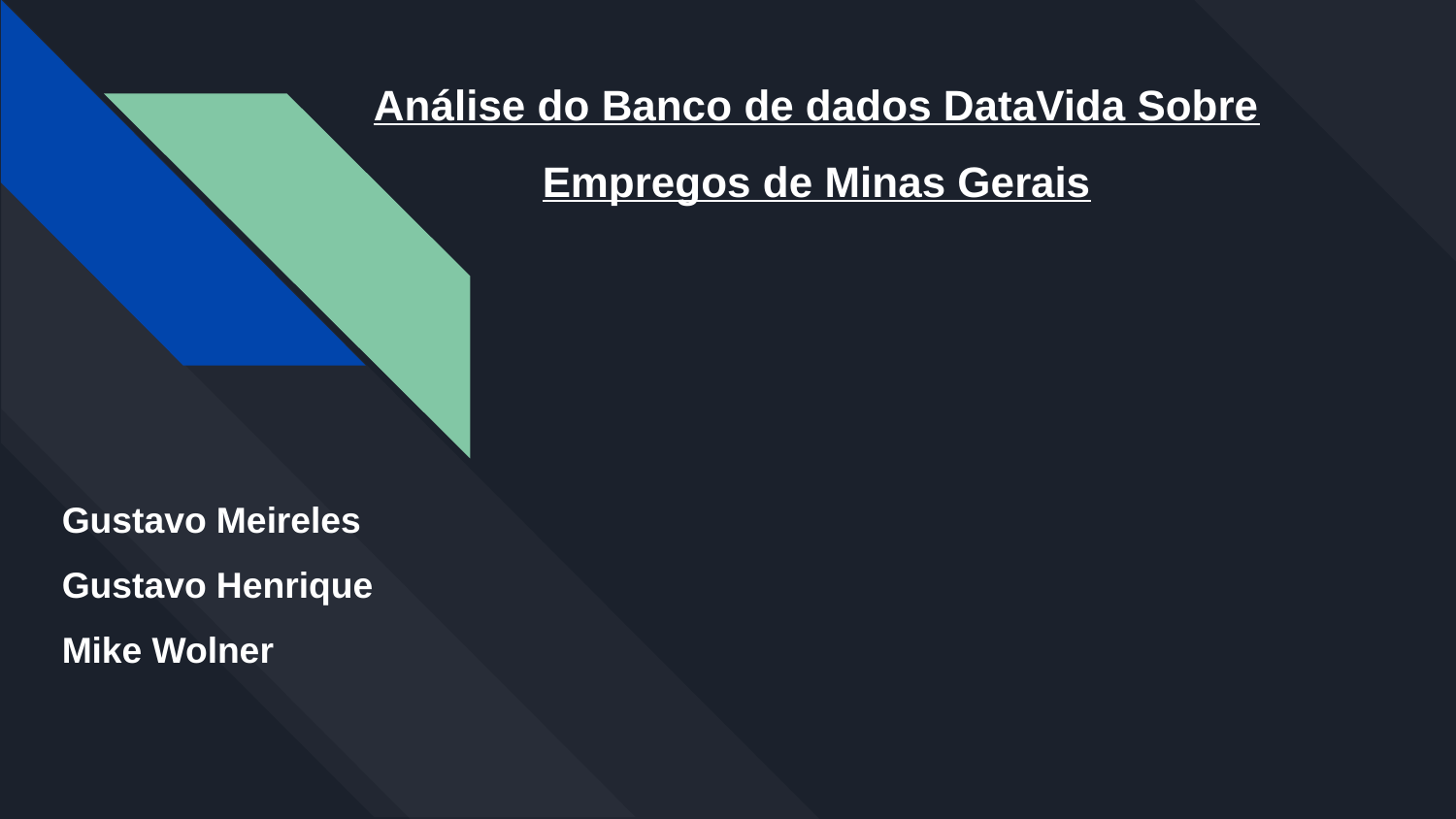

# Análise do Banco de dados DataVida Sobre Empregos de Minas Gerais
Gustavo Meireles
Gustavo Henrique
Mike Wolner